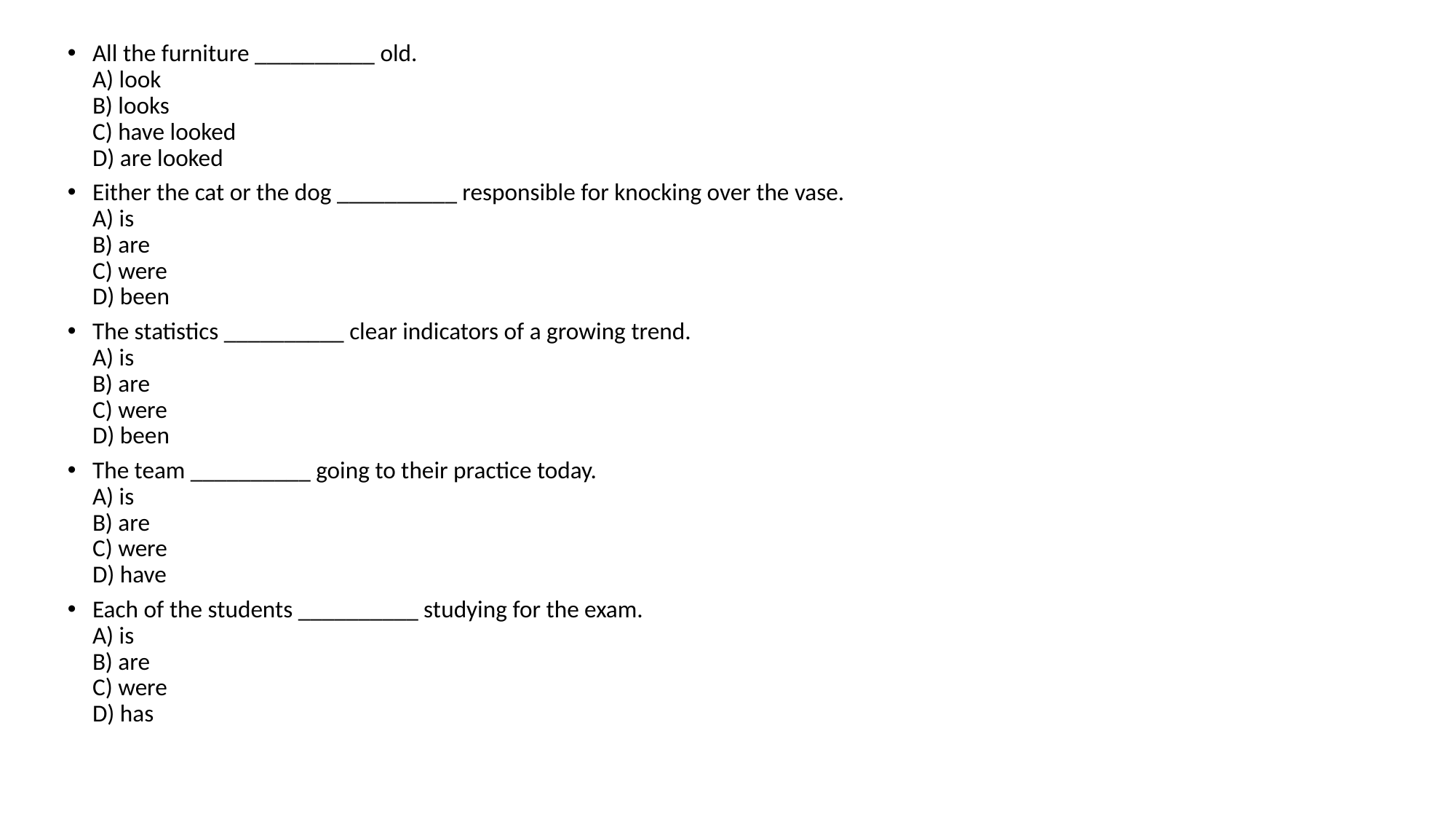

All the furniture __________ old.
A) look
B) looks
C) have looked
D) are looked
Either the cat or the dog __________ responsible for knocking over the vase.
A) is
B) are
C) were
D) been
The statistics __________ clear indicators of a growing trend.
A) is
B) are
C) were
D) been
The team __________ going to their practice today.
A) is
B) are
C) were
D) have
Each of the students __________ studying for the exam.
A) is
B) are
C) were
D) has